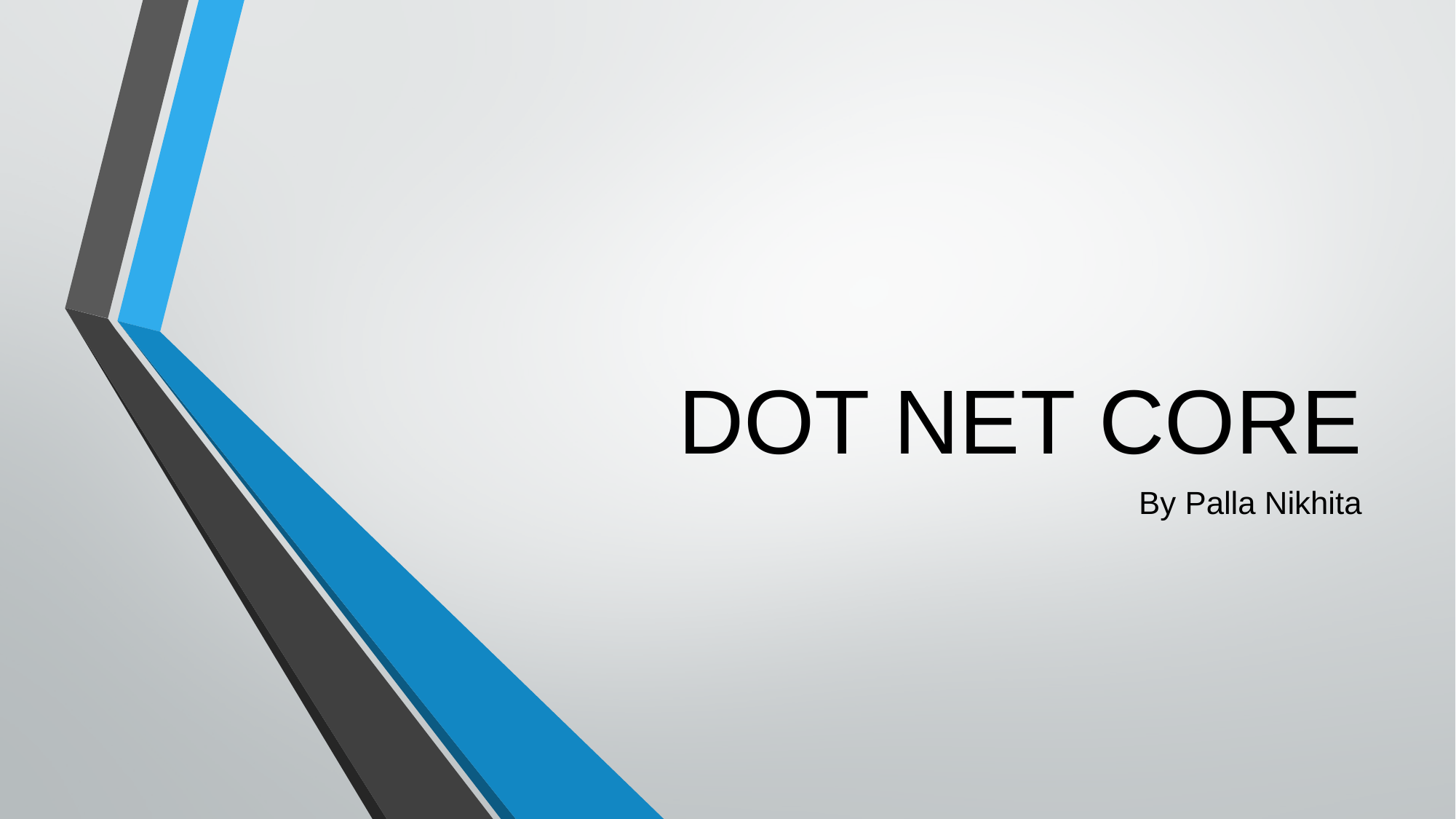

# DOT NET CORE
By Palla Nikhita